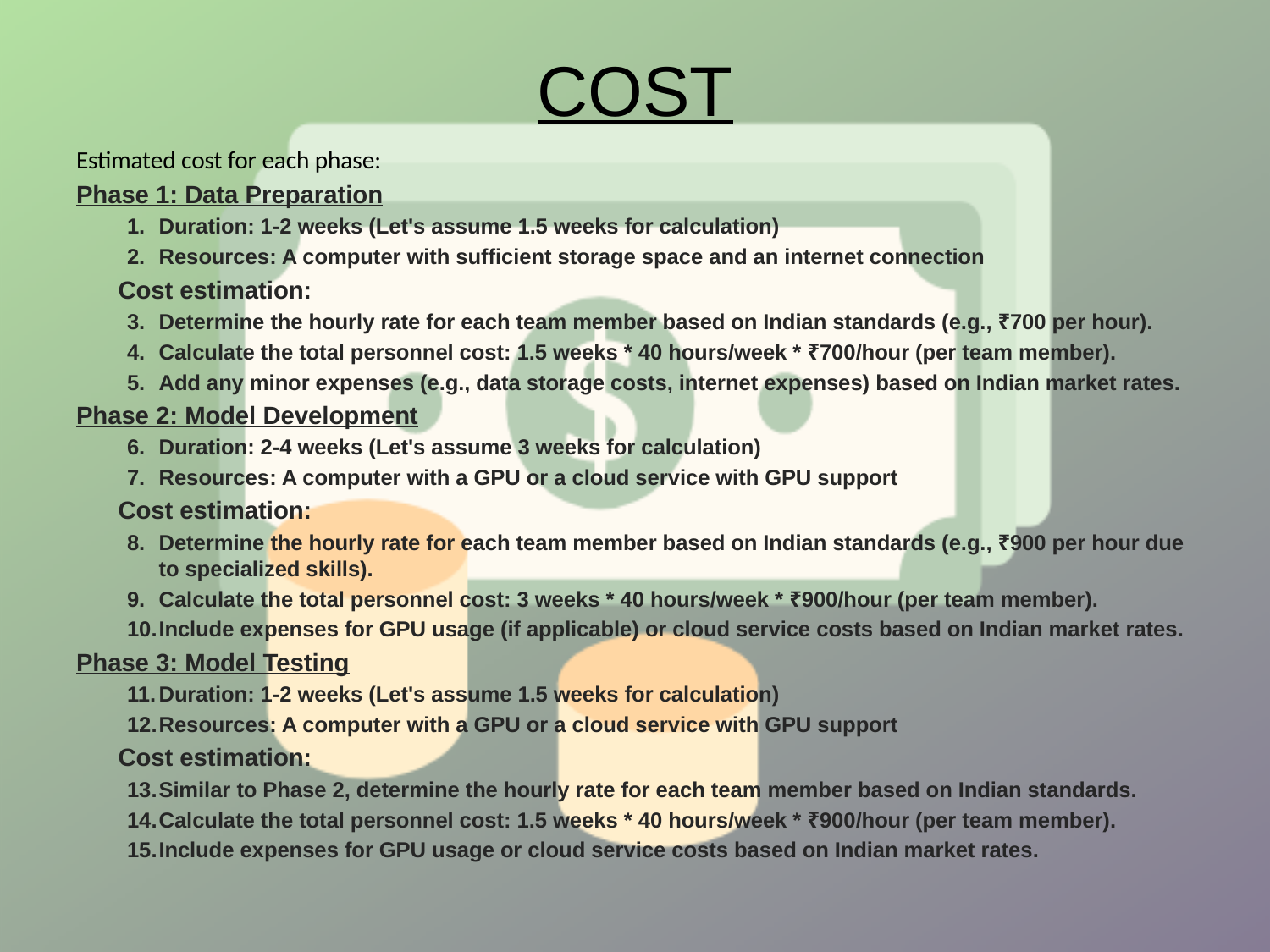

# COST
Estimated cost for each phase:
Phase 1: Data Preparation
Duration: 1-2 weeks (Let's assume 1.5 weeks for calculation)
Resources: A computer with sufficient storage space and an internet connection
      Cost estimation:
Determine the hourly rate for each team member based on Indian standards (e.g., ₹700 per hour).
Calculate the total personnel cost: 1.5 weeks * 40 hours/week * ₹700/hour (per team member).
Add any minor expenses (e.g., data storage costs, internet expenses) based on Indian market rates.
Phase 2: Model Development
Duration: 2-4 weeks (Let's assume 3 weeks for calculation)
Resources: A computer with a GPU or a cloud service with GPU support
      Cost estimation:
Determine the hourly rate for each team member based on Indian standards (e.g., ₹900 per hour due to specialized skills).
Calculate the total personnel cost: 3 weeks * 40 hours/week * ₹900/hour (per team member).
Include expenses for GPU usage (if applicable) or cloud service costs based on Indian market rates.
Phase 3: Model Testing
Duration: 1-2 weeks (Let's assume 1.5 weeks for calculation)
Resources: A computer with a GPU or a cloud service with GPU support
      Cost estimation:
Similar to Phase 2, determine the hourly rate for each team member based on Indian standards.
Calculate the total personnel cost: 1.5 weeks * 40 hours/week * ₹900/hour (per team member).
Include expenses for GPU usage or cloud service costs based on Indian market rates.